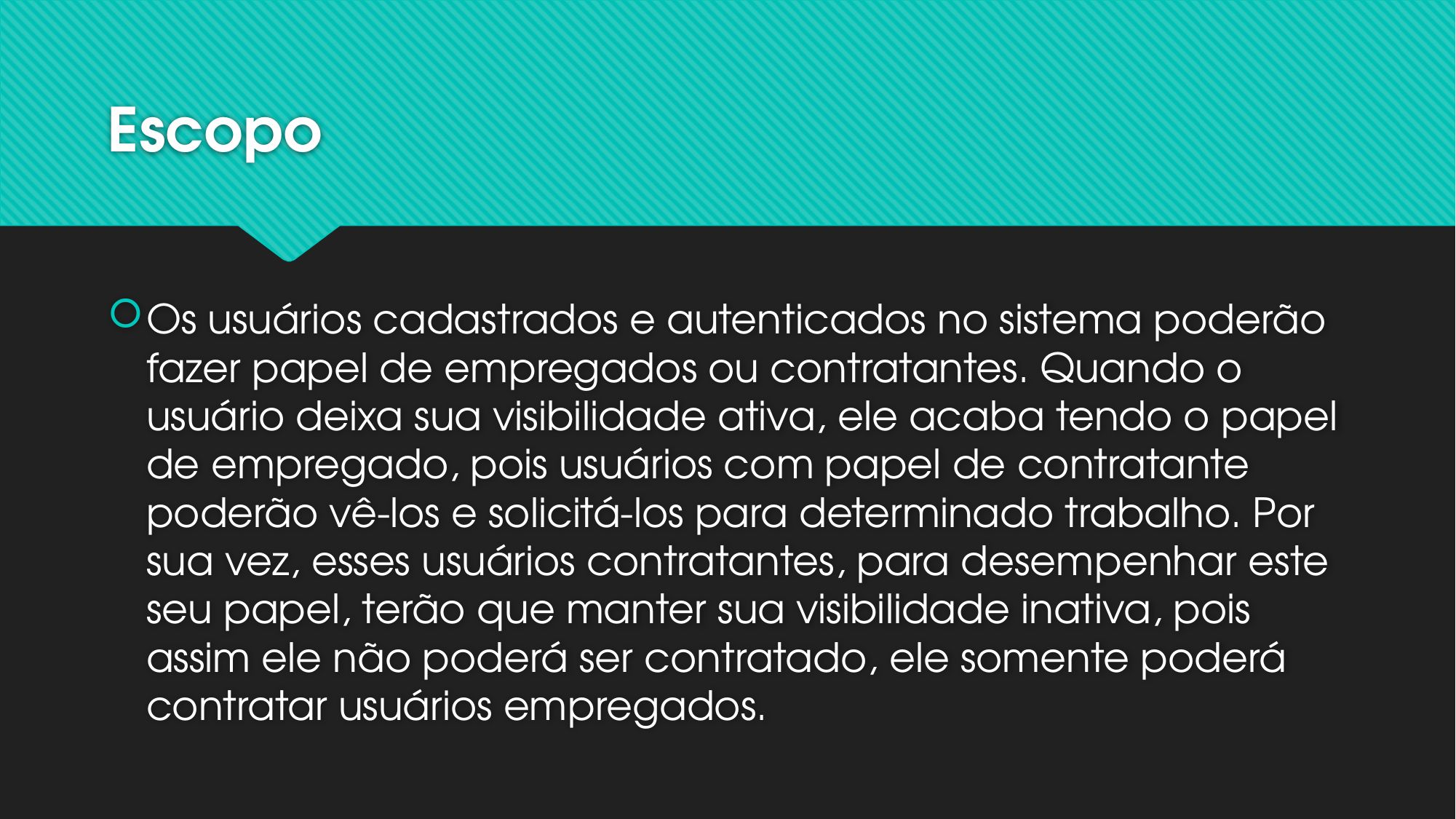

# Escopo
Os usuários cadastrados e autenticados no sistema poderão fazer papel de empregados ou contratantes. Quando o usuário deixa sua visibilidade ativa, ele acaba tendo o papel de empregado, pois usuários com papel de contratante poderão vê-los e solicitá-los para determinado trabalho. Por sua vez, esses usuários contratantes, para desempenhar este seu papel, terão que manter sua visibilidade inativa, pois assim ele não poderá ser contratado, ele somente poderá contratar usuários empregados.